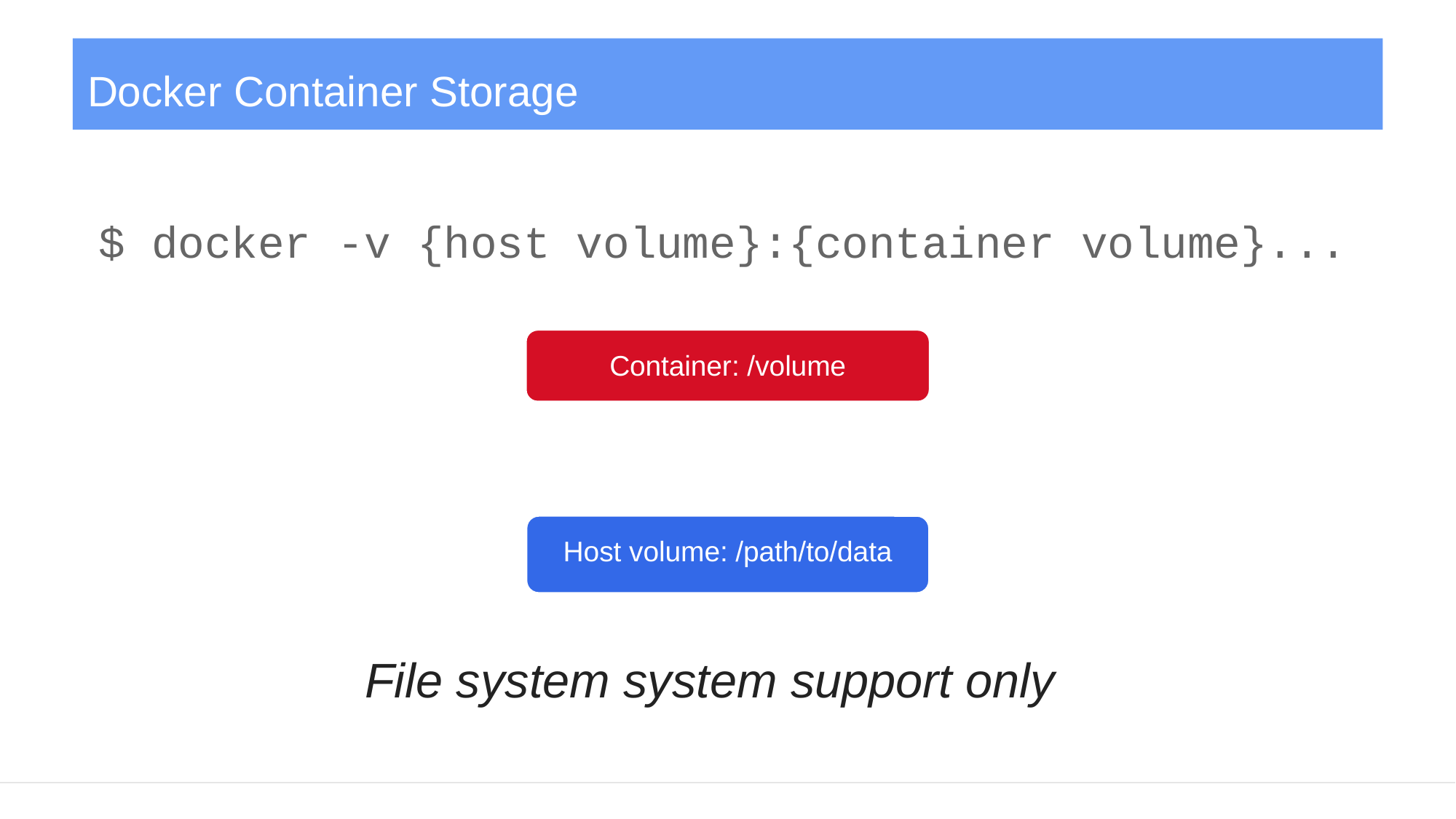

# Docker Container Storage
$ docker -v {host volume}:{container volume}...
Container: /volume
Host volume: /path/to/data

File system system support only